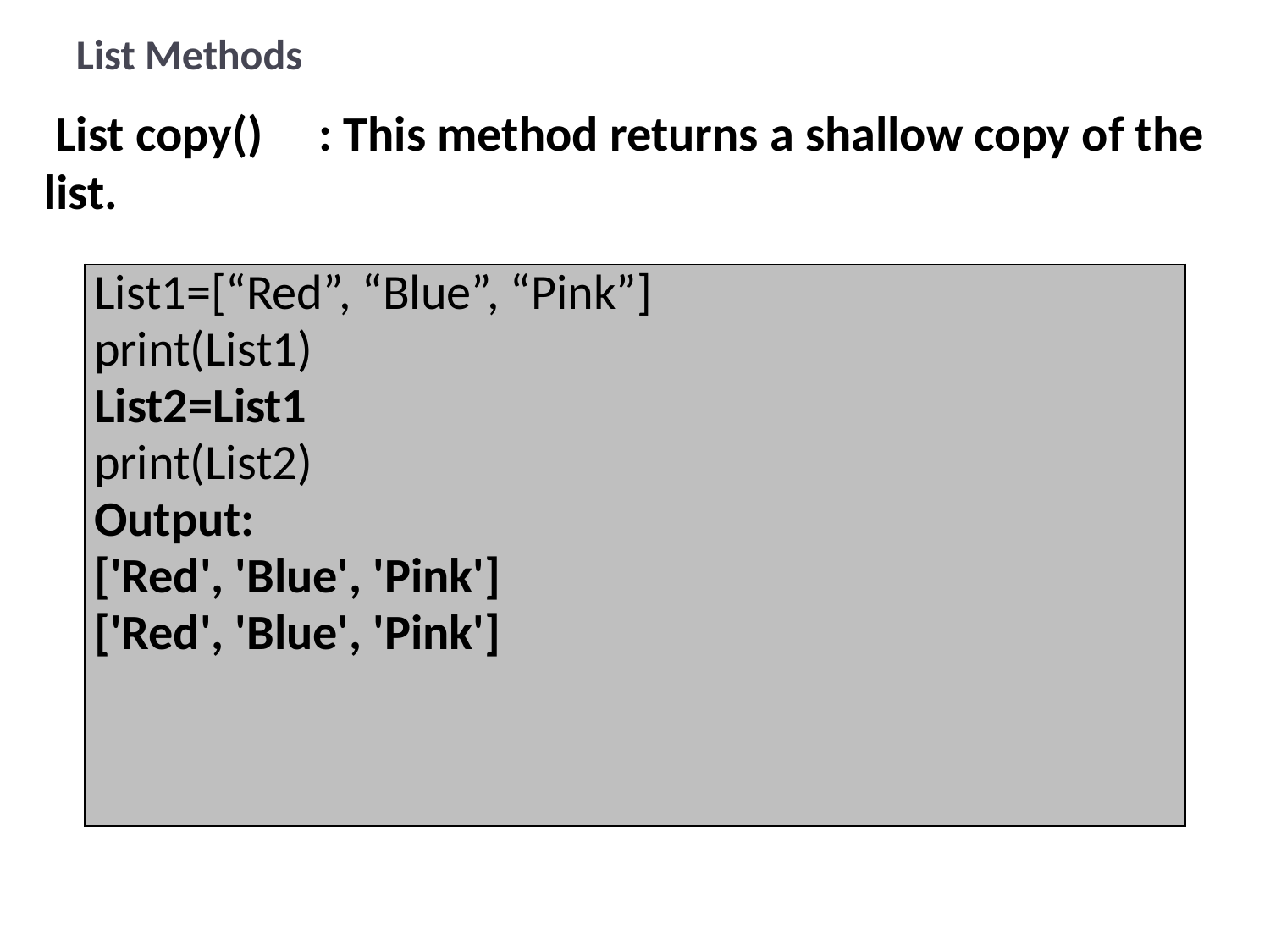

# List Methods
 List copy()     : This method returns a shallow copy of the list.

| List1=[“Red”, “Blue”, “Pink”] print(List1) List2=List1 print(List2) Output: ['Red', 'Blue', 'Pink'] ['Red', 'Blue', 'Pink'] |
| --- |